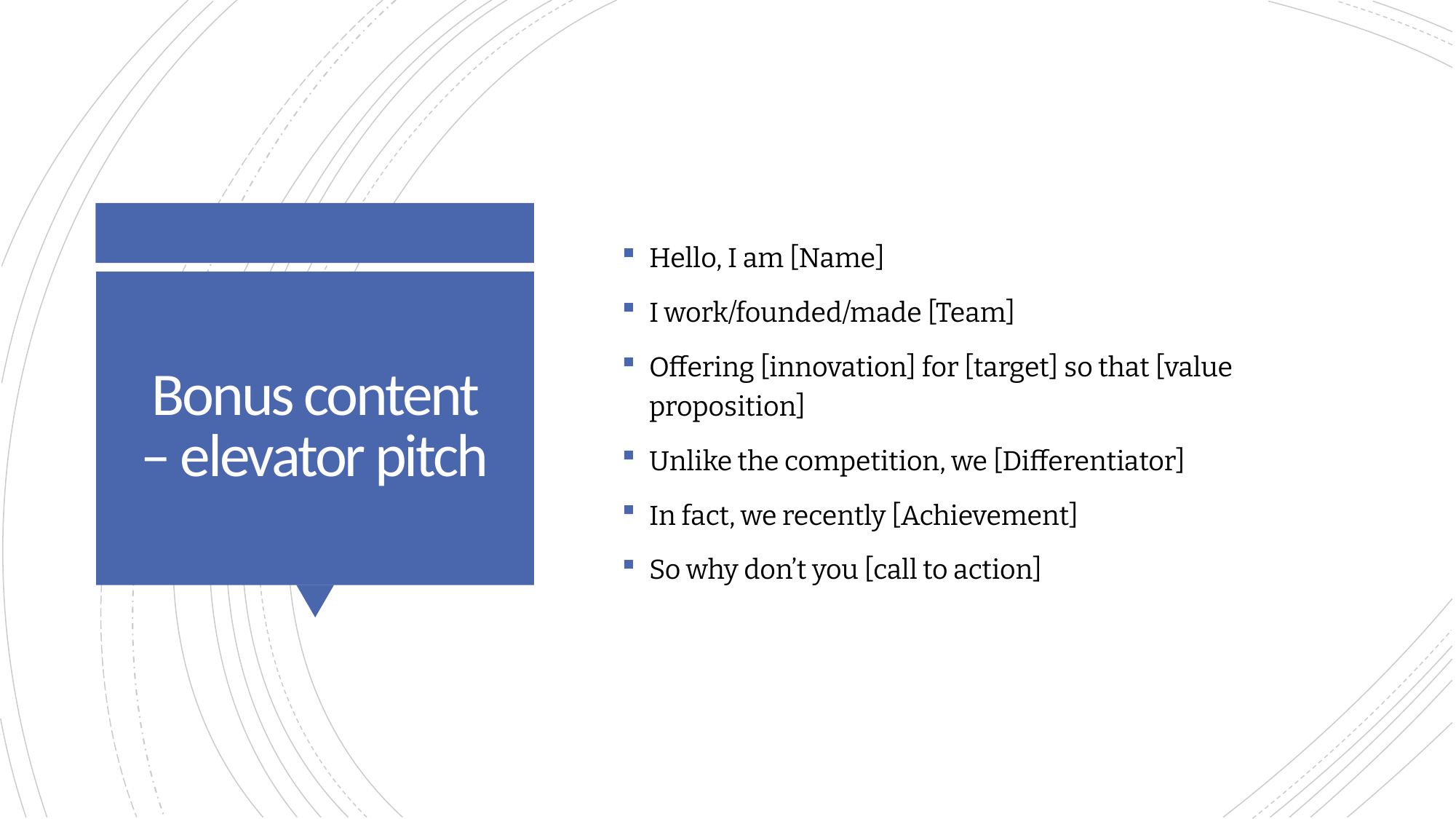

Hello, I am [Name]
I work/founded/made [Team]
Offering [innovation] for [target] so that [value proposition]
Unlike the competition, we [Differentiator]
In fact, we recently [Achievement]
So why don’t you [call to action]
# Bonus content – elevator pitch